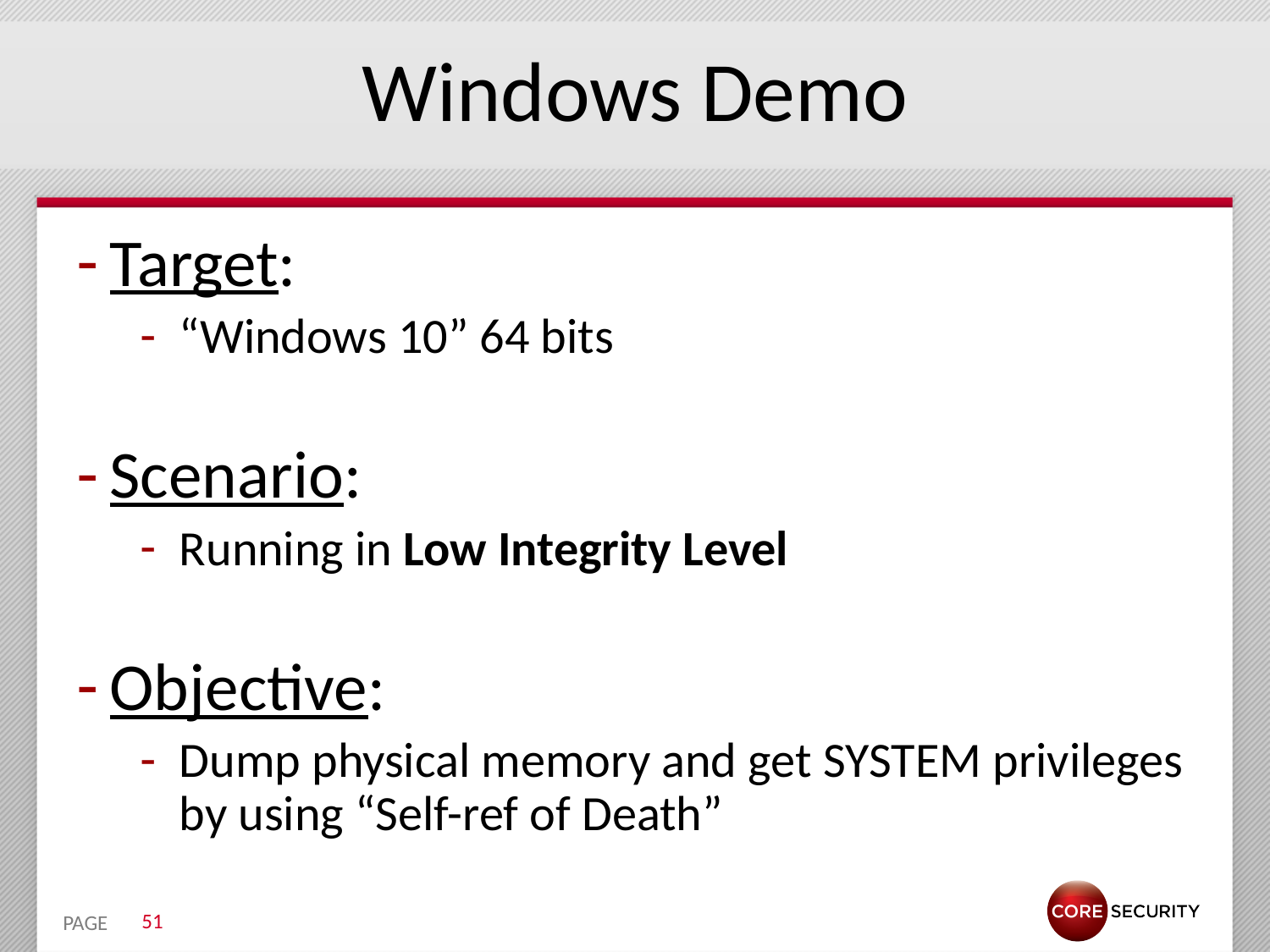

# Windows Demo
 Target:
“Windows 10” 64 bits

 Scenario:
Running in Low Integrity Level

 Objective:
Dump physical memory and get SYSTEM privileges by using “Self-ref of Death”
51